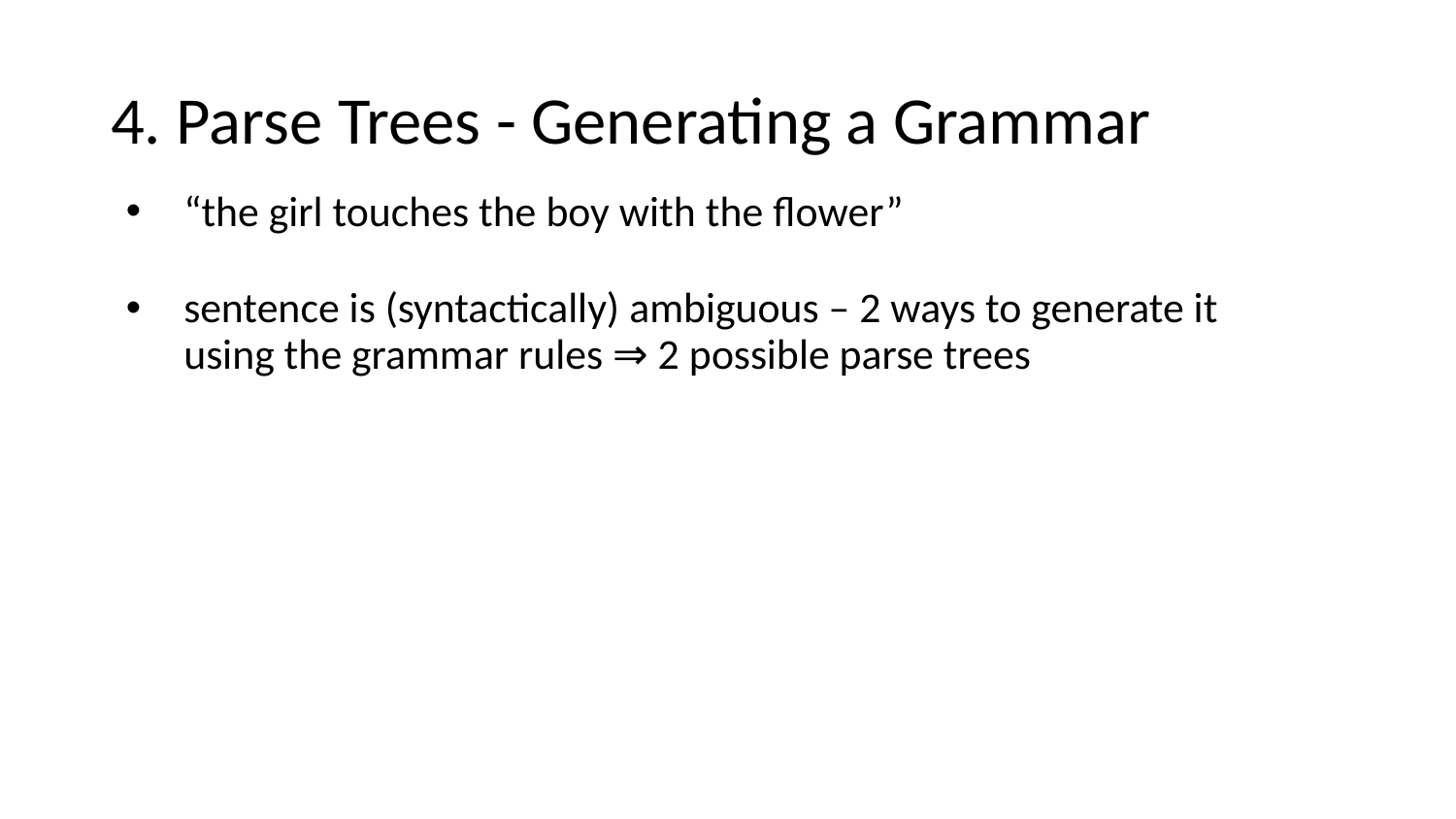

# 4. Parse Trees - Generating a Grammar
“the girl touches the boy with the flower”
sentence is (syntactically) ambiguous – 2 ways to generate it using the grammar rules ⇒ 2 possible parse trees